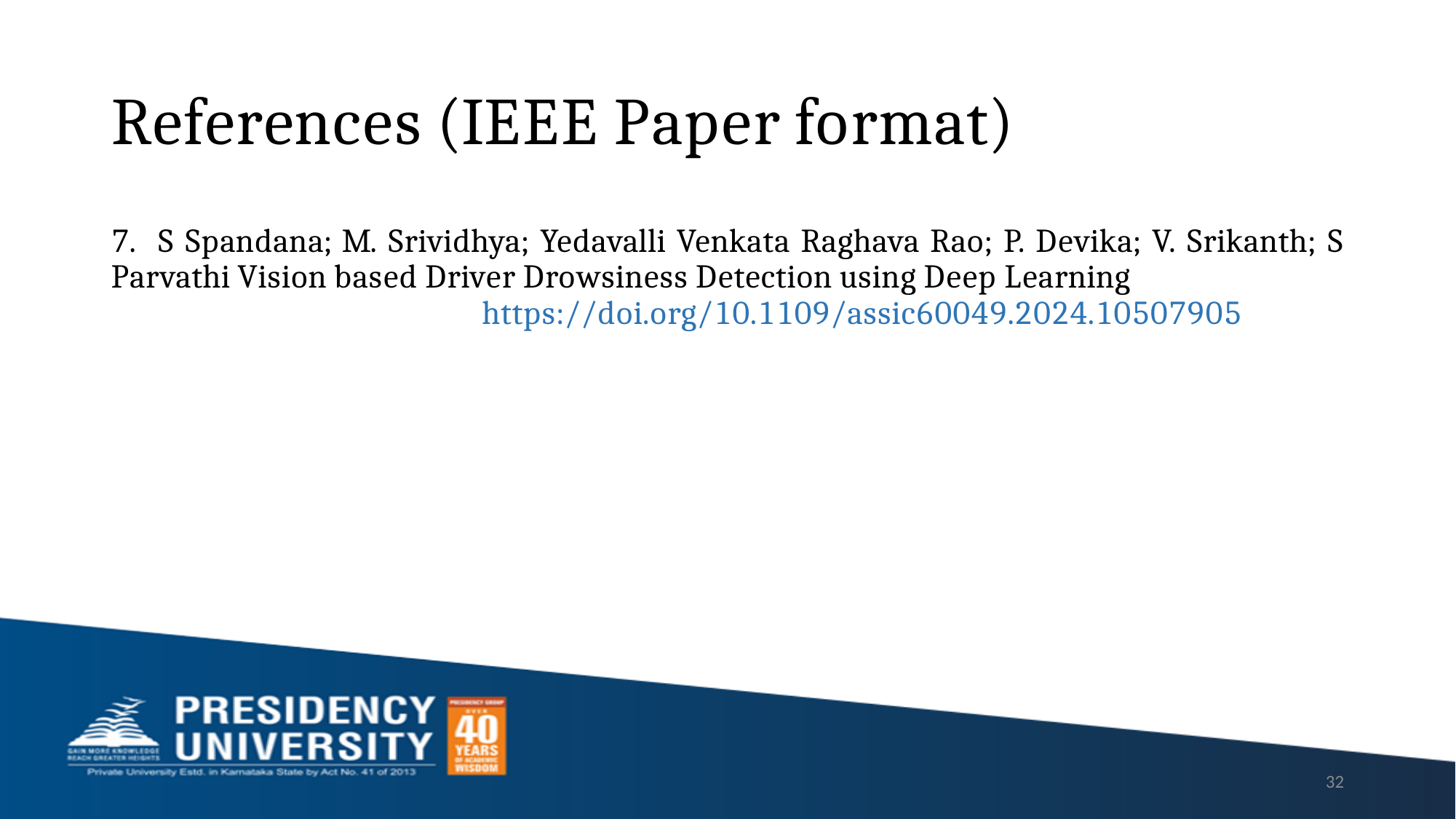

# References (IEEE Paper format)
7.  S Spandana; M. Srividhya; Yedavalli Venkata Raghava Rao; P. Devika; V. Srikanth; S Parvathi Vision based Driver Drowsiness Detection using Deep Learning                                                                                 https://doi.org/10.1109/assic60049.2024.10507905
32